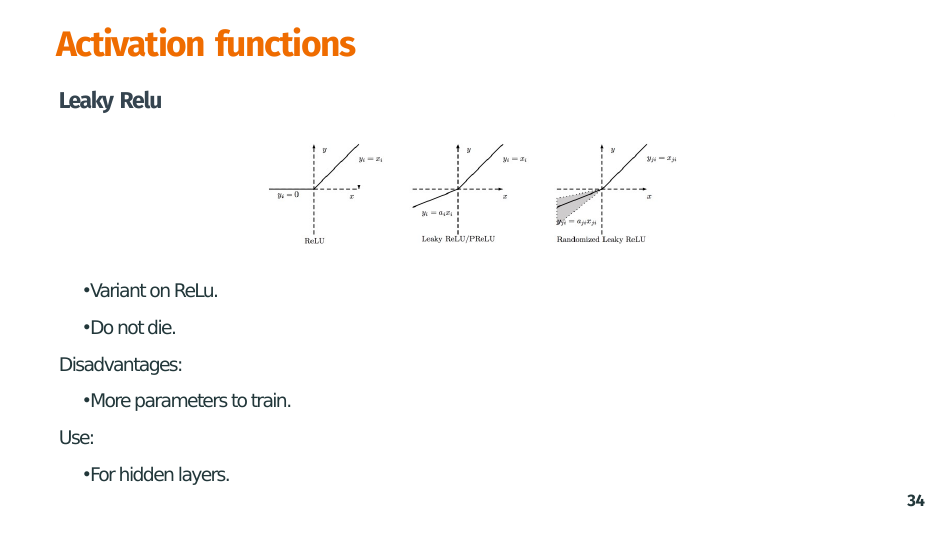

# Activation functions
Leaky Relu

Variant on ReLu.
Do not die.
Disadvantages:
More parameters to train.
Use:
For hidden layers.
34